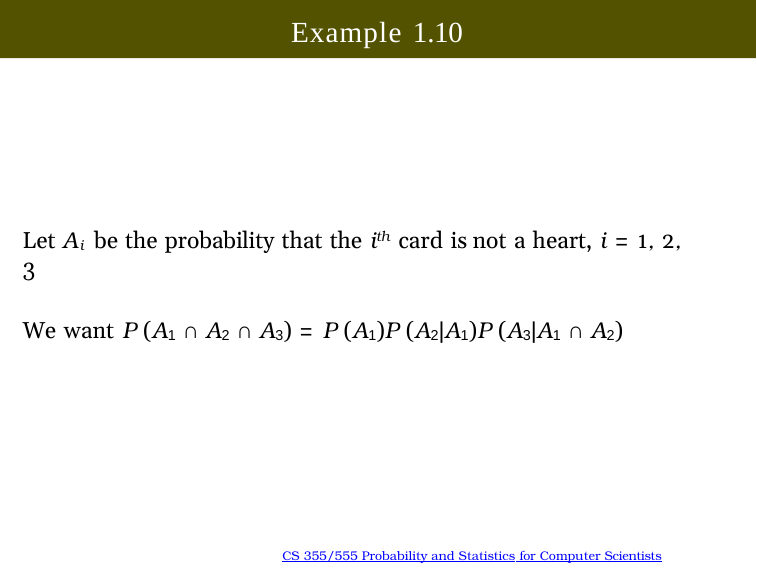

# Example 1.10
Let Ai be the probability that the ith card is not a heart, i = 1, 2, 3

We want P (A1 ∩ A2 ∩ A3) = P (A1)P (A2|A1)P (A3|A1 ∩ A2)
Copyright @2022, Ivan Mann
CS 355/555 Probability and Statistics for Computer Scientists
33/